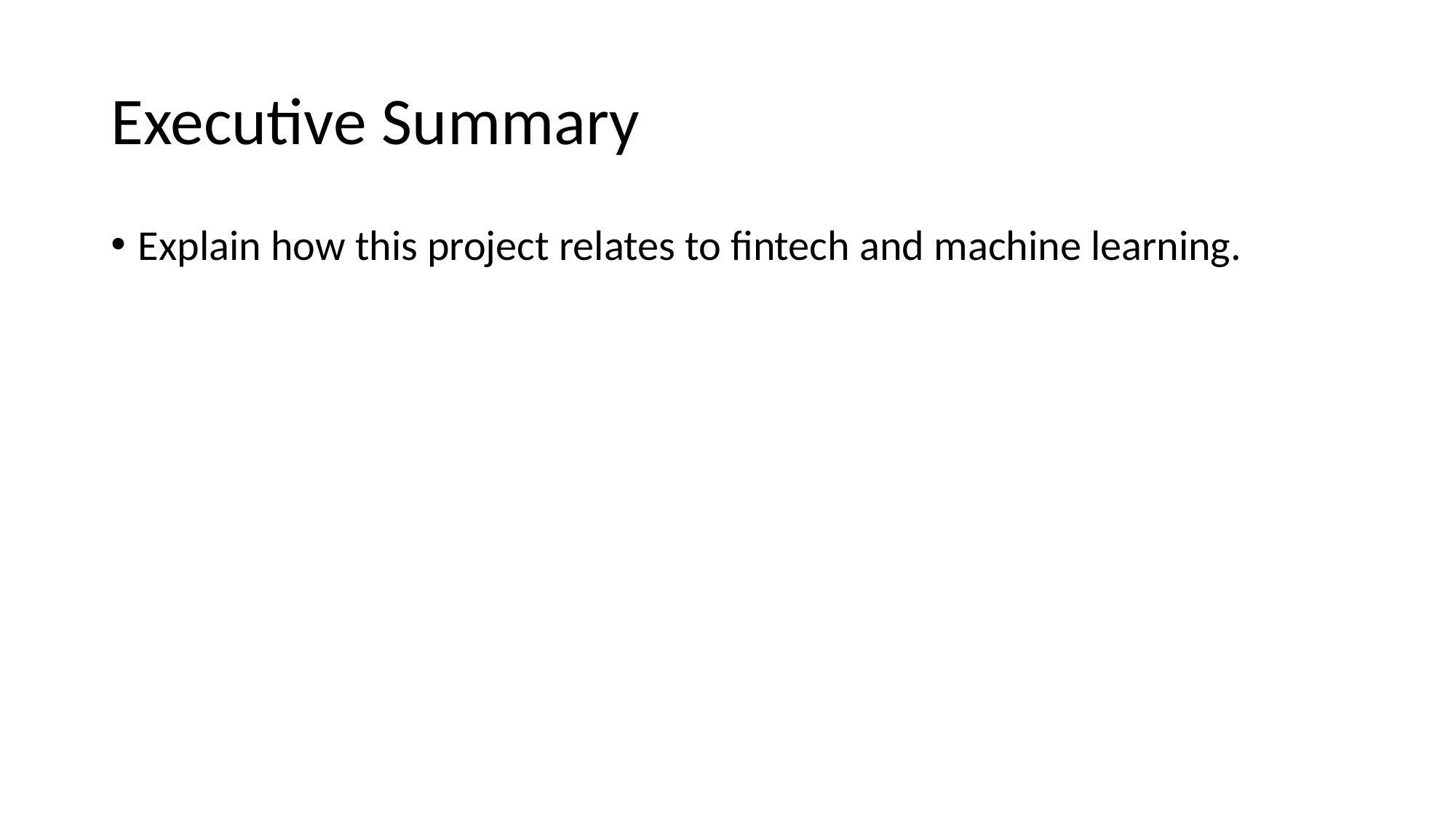

# Executive Summary
Explain how this project relates to fintech and machine learning.